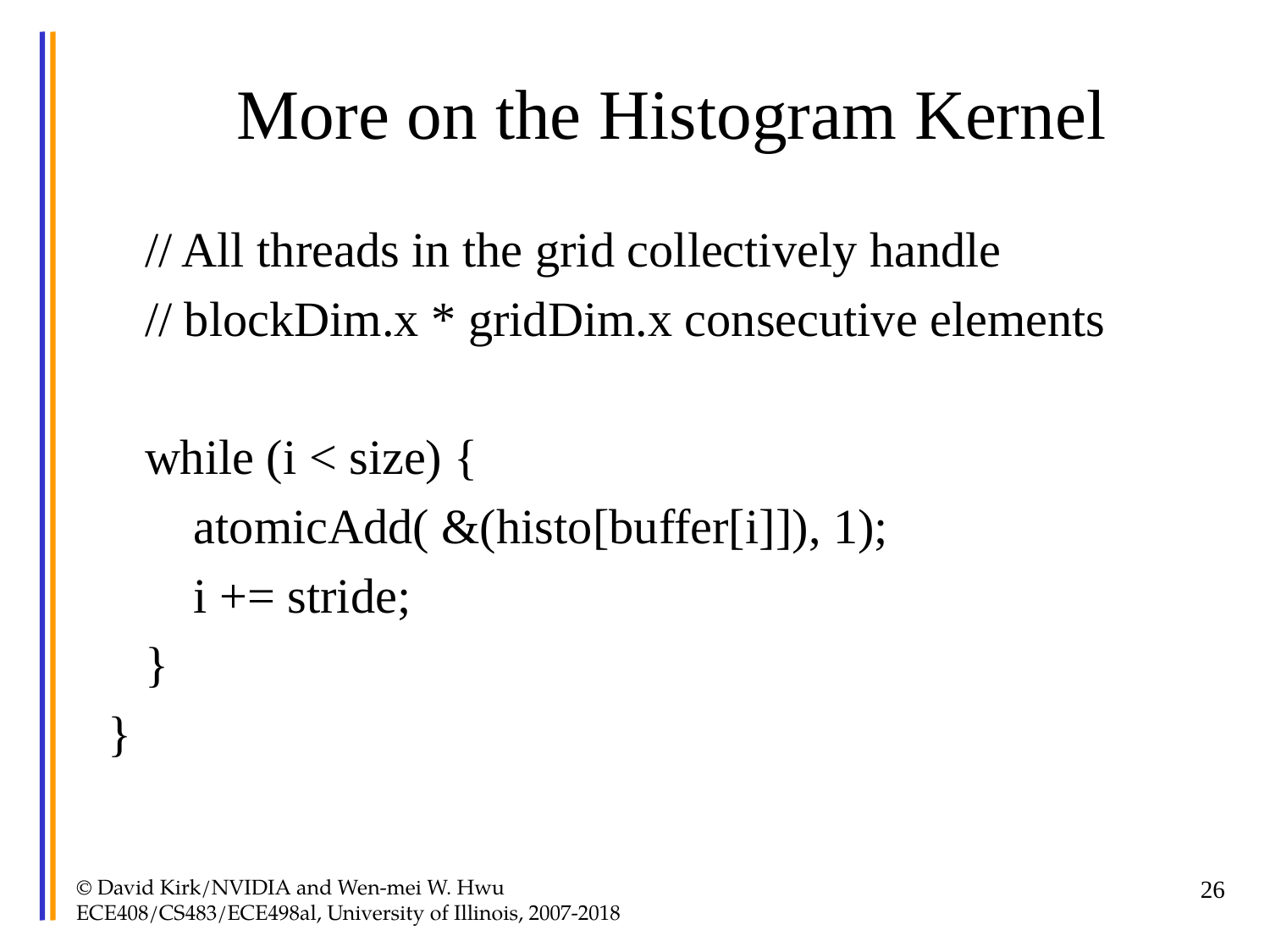

# More on the Histogram Kernel
   // All threads in the grid collectively handle
   // blockDim.x * gridDim.x consecutive elements

   while (i < size) {
       atomicAdd( &(histo[buffer[i]]), 1);
       i += stride;
   }
}
© David Kirk/NVIDIA and Wen-mei W. Hwu  ECE408/CS483/ECE498al, University of Illinois, 2007-2018
26